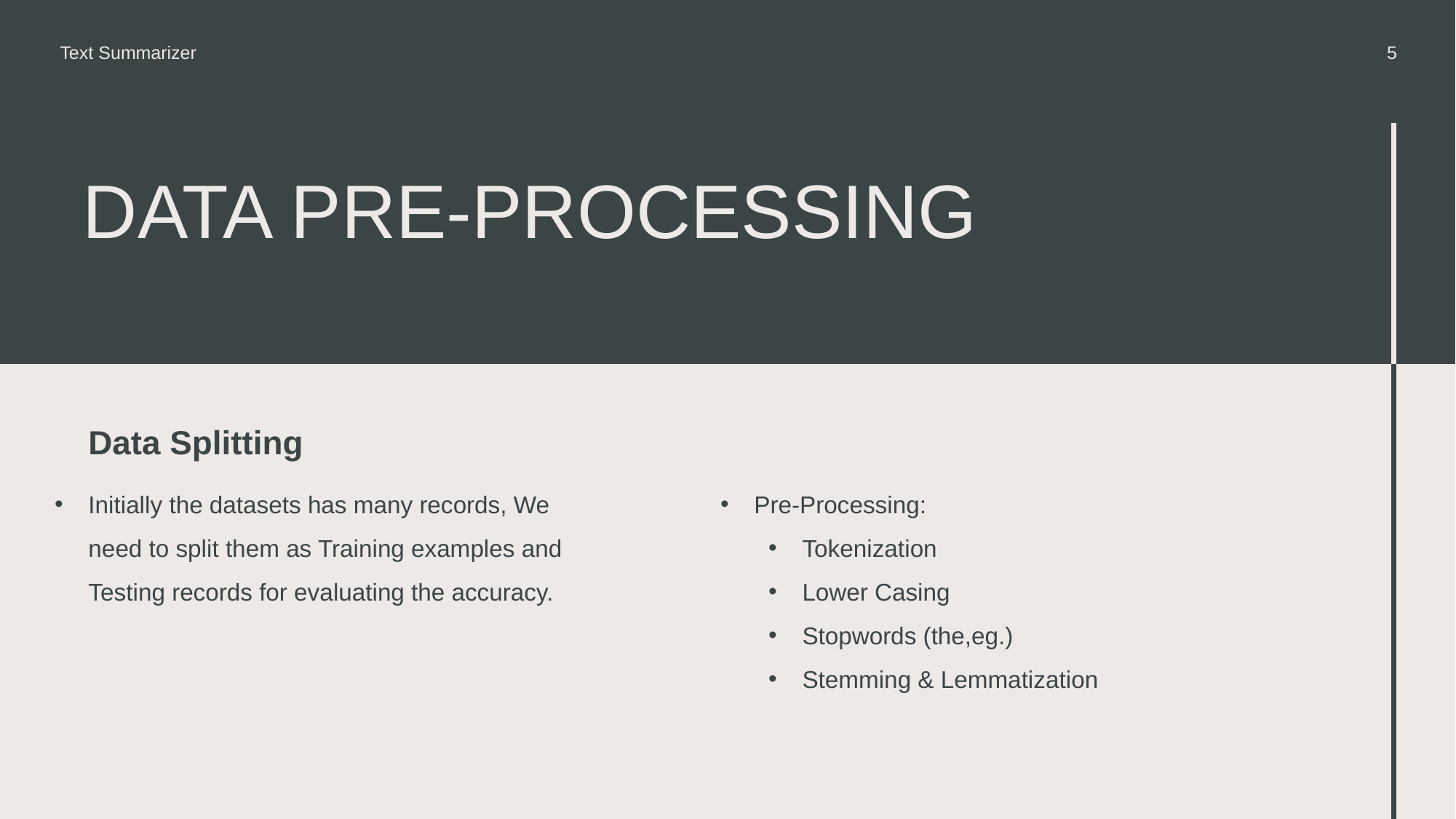

Text Summarizer
5
# Data pre-processing
Data Splitting
Initially the datasets has many records, We need to split them as Training examples and Testing records for evaluating the accuracy.
Pre-Processing:
Tokenization
Lower Casing
Stopwords (the,eg.)
Stemming & Lemmatization